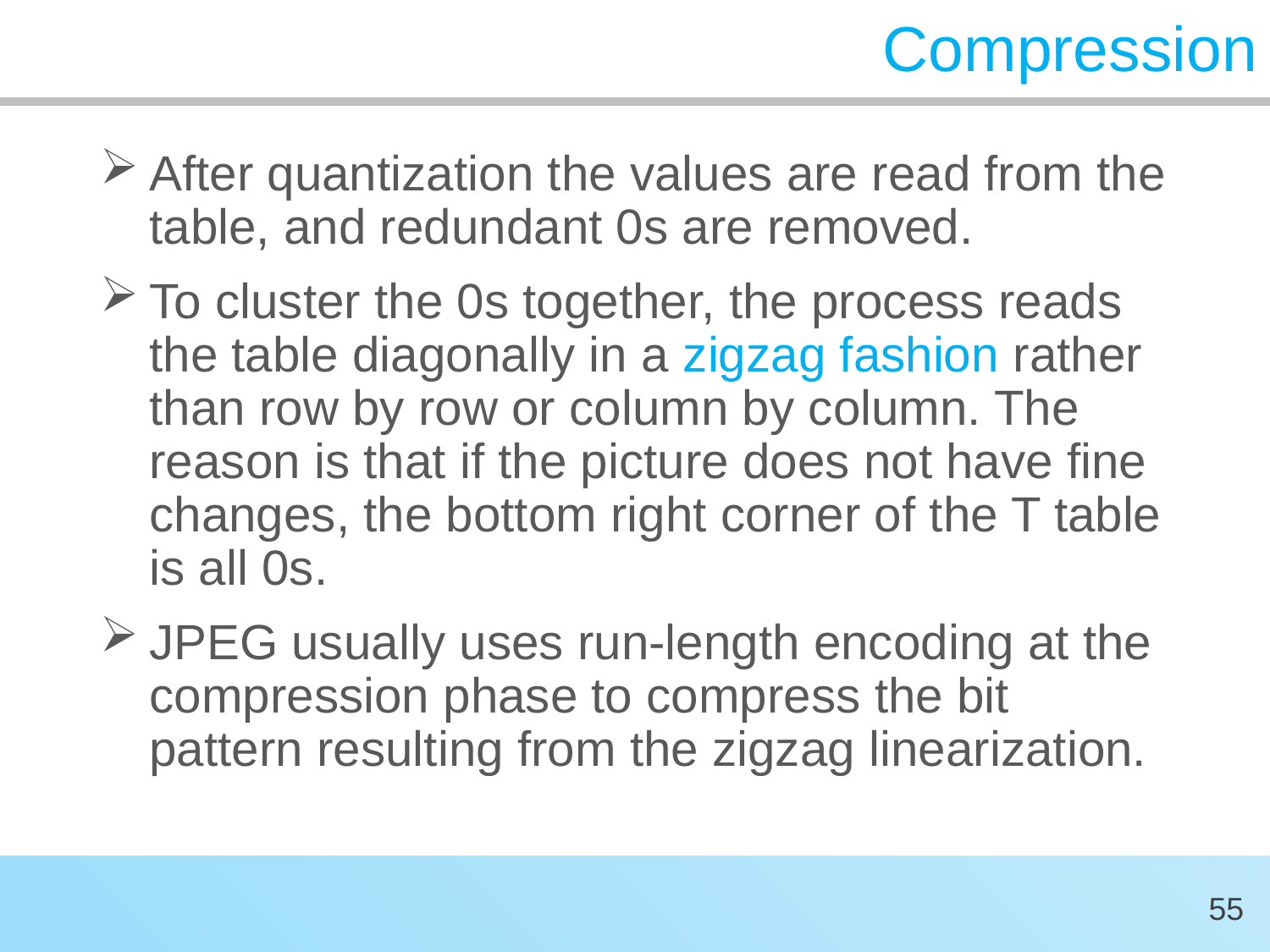

# Compression
After quantization the values are read from the table, and redundant 0s are removed.
To cluster the 0s together, the process reads the table diagonally in a zigzag fashion rather than row by row or column by column. The reason is that if the picture does not have fine changes, the bottom right corner of the T table is all 0s.
JPEG usually uses run-length encoding at the compression phase to compress the bit pattern resulting from the zigzag linearization.
55